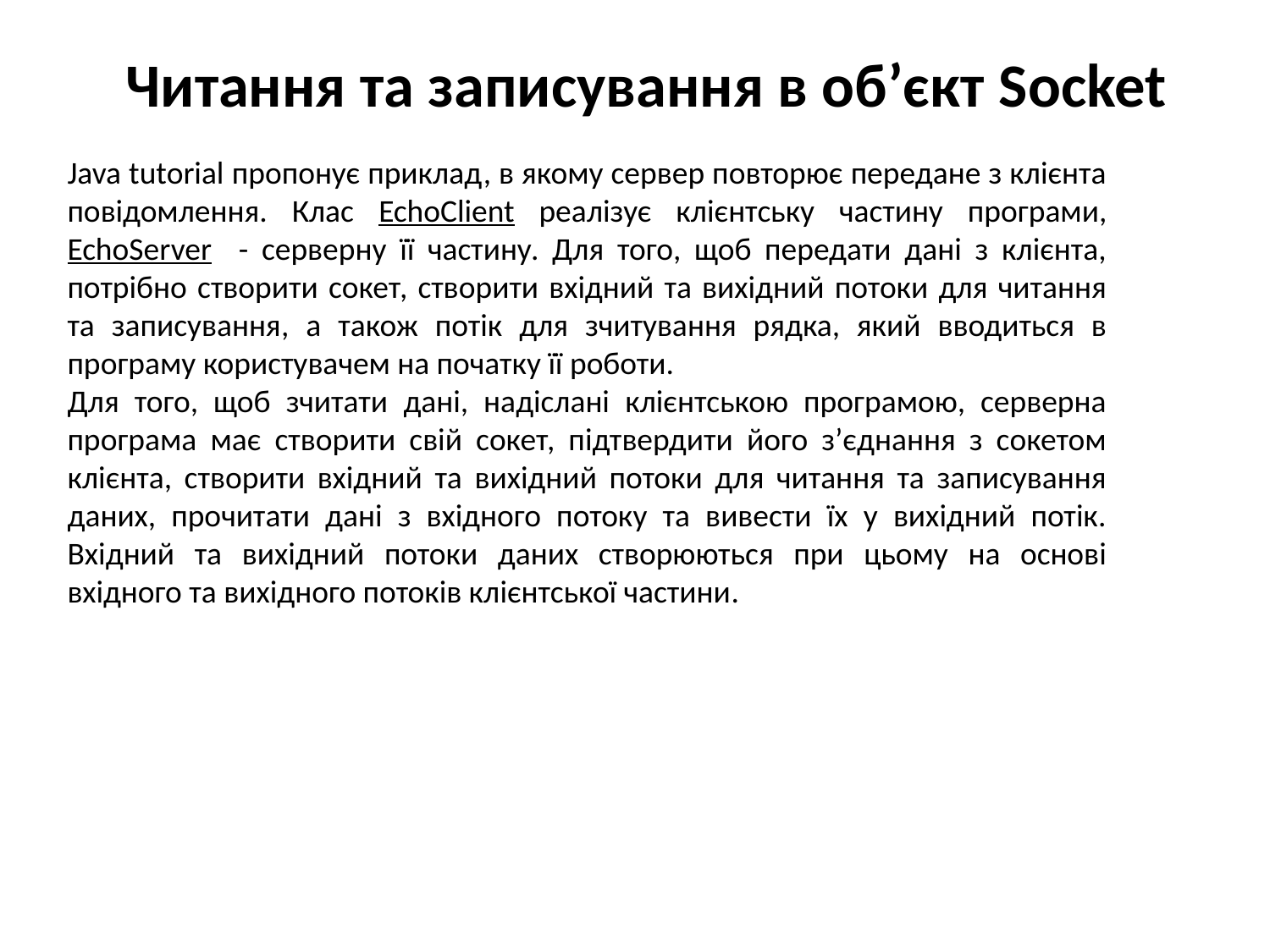

# Читання та записування в об’єкт Socket
Java tutorial пропонує приклад, в якому сервер повторює передане з клієнта повідомлення. Клас EchoClient реалізує клієнтську частину програми, EchoServer  - серверну її частину. Для того, щоб передати дані з клієнта, потрібно створити сокет, створити вхідний та вихідний потоки для читання та записування, а також потік для зчитування рядка, який вводиться в програму користувачем на початку її роботи.
Для того, щоб зчитати дані, надіслані клієнтською програмою, серверна програма має створити свій сокет, підтвердити його з’єднання з сокетом клієнта, створити вхідний та вихідний потоки для читання та записування даних, прочитати дані з вхідного потоку та вивести їх у вихідний потік. Вхідний та вихідний потоки даних створюються при цьому на основі вхідного та вихідного потоків клієнтської частини.